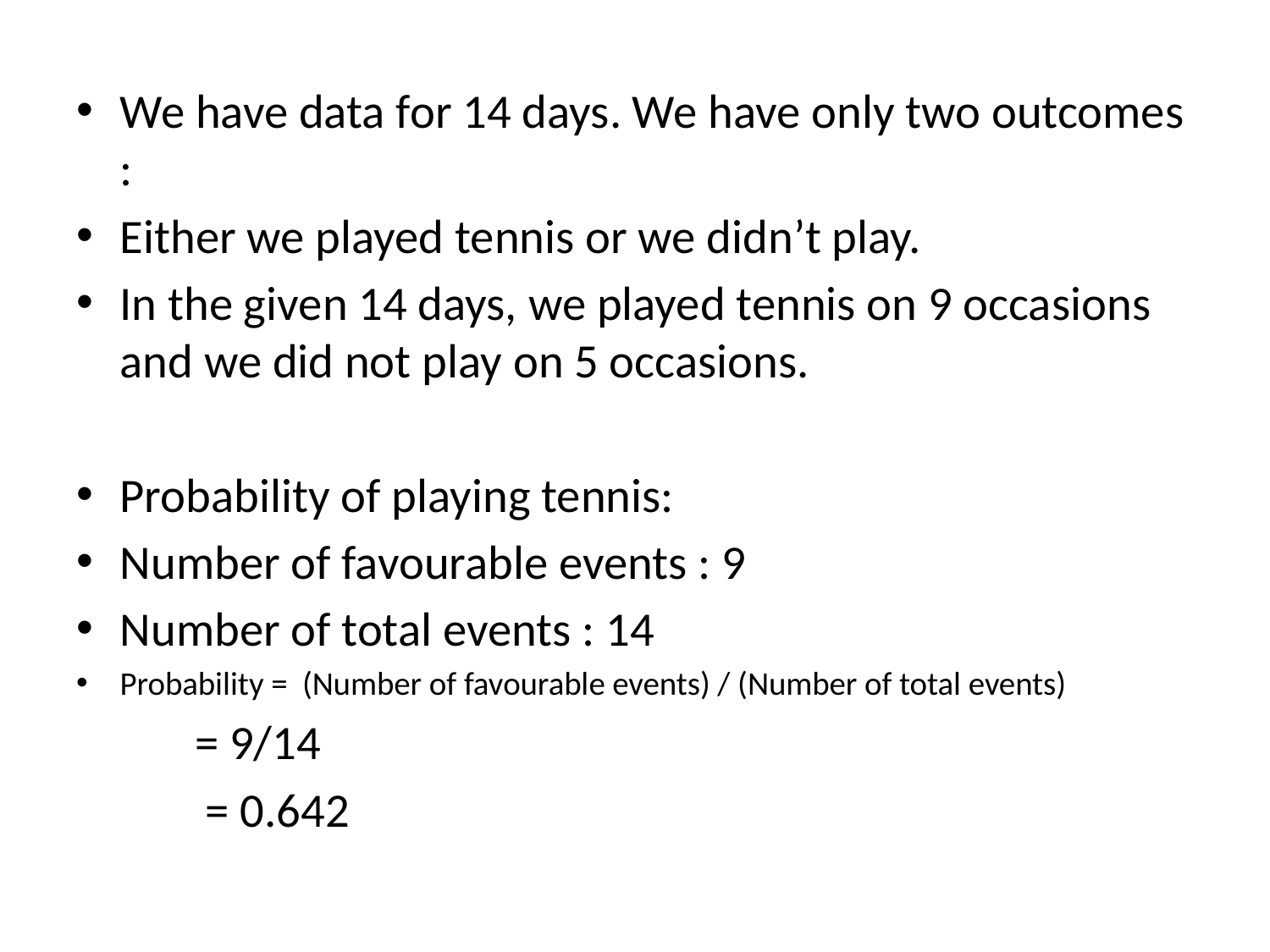

We have data for 14 days. We have only two outcomes :
Either we played tennis or we didn’t play.
In the given 14 days, we played tennis on 9 occasions and we did not play on 5 occasions.

Probability of playing tennis:
Number of favourable events : 9
Number of total events : 14
Probability =  (Number of favourable events) / (Number of total events)
           = 9/14
            = 0.642